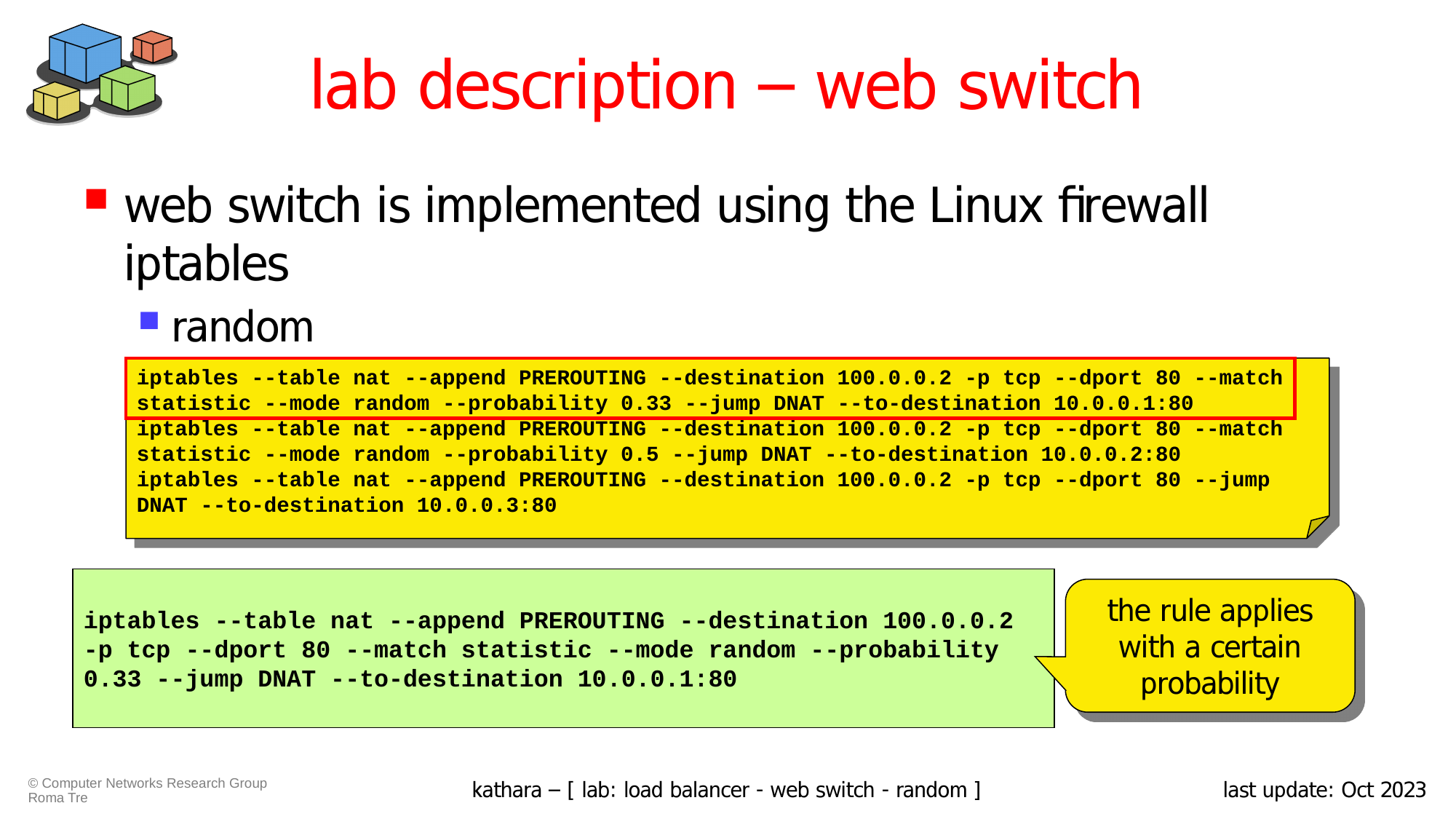

# lab description – web switch
web switch is implemented using the Linux firewall iptables
random

iptables --table nat --append PREROUTING --destination 100.0.0.2 -p tcp --dport 80 --match statistic --mode random --probability 0.33 --jump DNAT --to-destination 10.0.0.1:80
iptables --table nat --append PREROUTING --destination 100.0.0.2 -p tcp --dport 80 --match statistic --mode random --probability 0.5 --jump DNAT --to-destination 10.0.0.2:80
iptables --table nat --append PREROUTING --destination 100.0.0.2 -p tcp --dport 80 --jump DNAT --to-destination 10.0.0.3:80
iptables --table nat --append PREROUTING --destination 100.0.0.2 -p tcp --dport 80 --match statistic --mode random --probability 0.33 --jump DNAT --to-destination 10.0.0.1:80
the rule applies with a certain probability
kathara – [ lab: load balancer - web switch - random ]
last update: Oct 2023